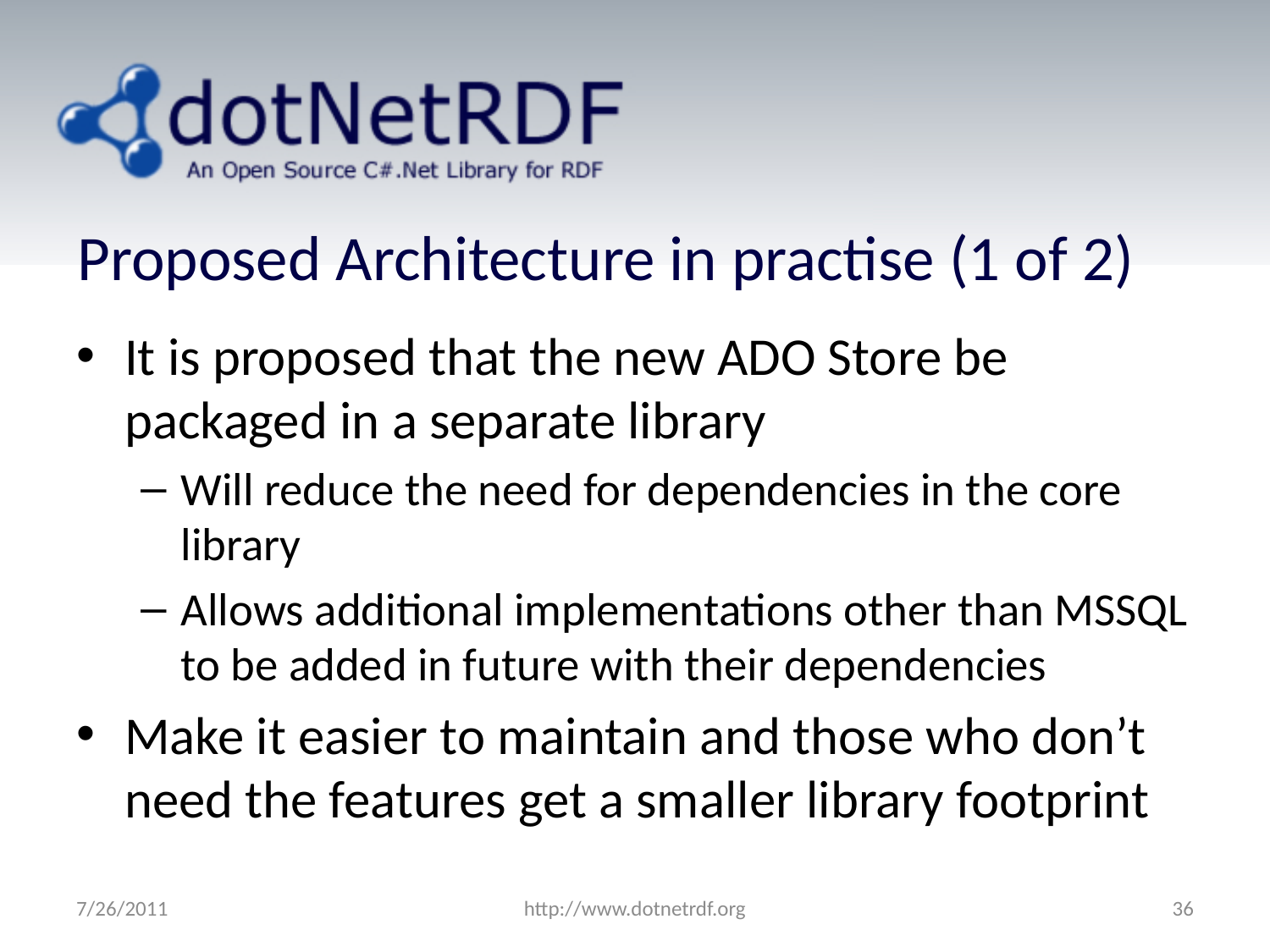

# Proposed Architecture in practise (1 of 2)
It is proposed that the new ADO Store be packaged in a separate library
Will reduce the need for dependencies in the core library
Allows additional implementations other than MSSQL to be added in future with their dependencies
Make it easier to maintain and those who don’t need the features get a smaller library footprint
7/26/2011
http://www.dotnetrdf.org
36